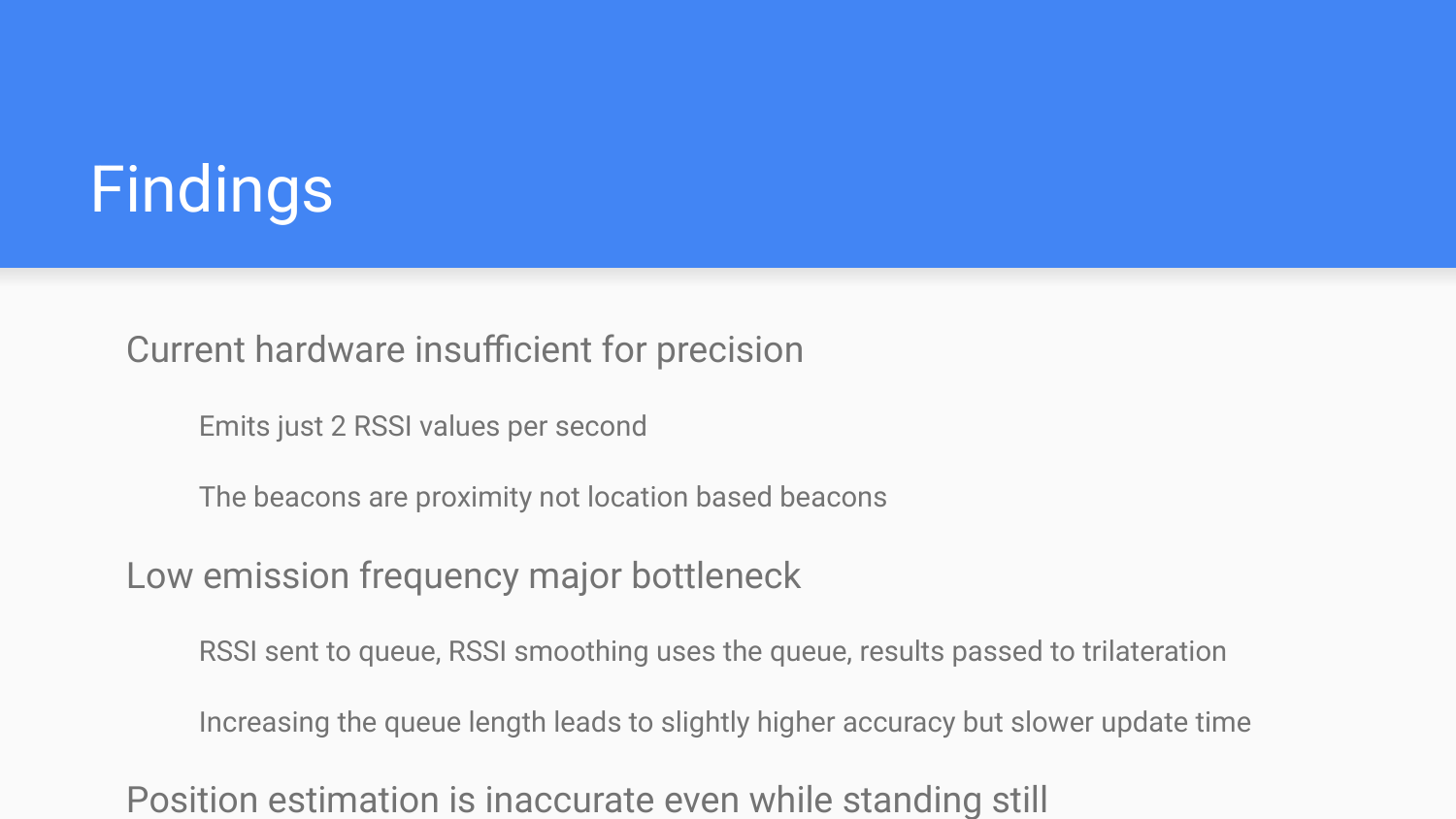

# Findings
Current hardware insufficient for precision
Emits just 2 RSSI values per second
The beacons are proximity not location based beacons
Low emission frequency major bottleneck
RSSI sent to queue, RSSI smoothing uses the queue, results passed to trilateration
Increasing the queue length leads to slightly higher accuracy but slower update time
Position estimation is inaccurate even while standing still
Accurate to within a yard or so
Inaccurate if considering precision location
Trilateration algorithm runs even if received values are the same